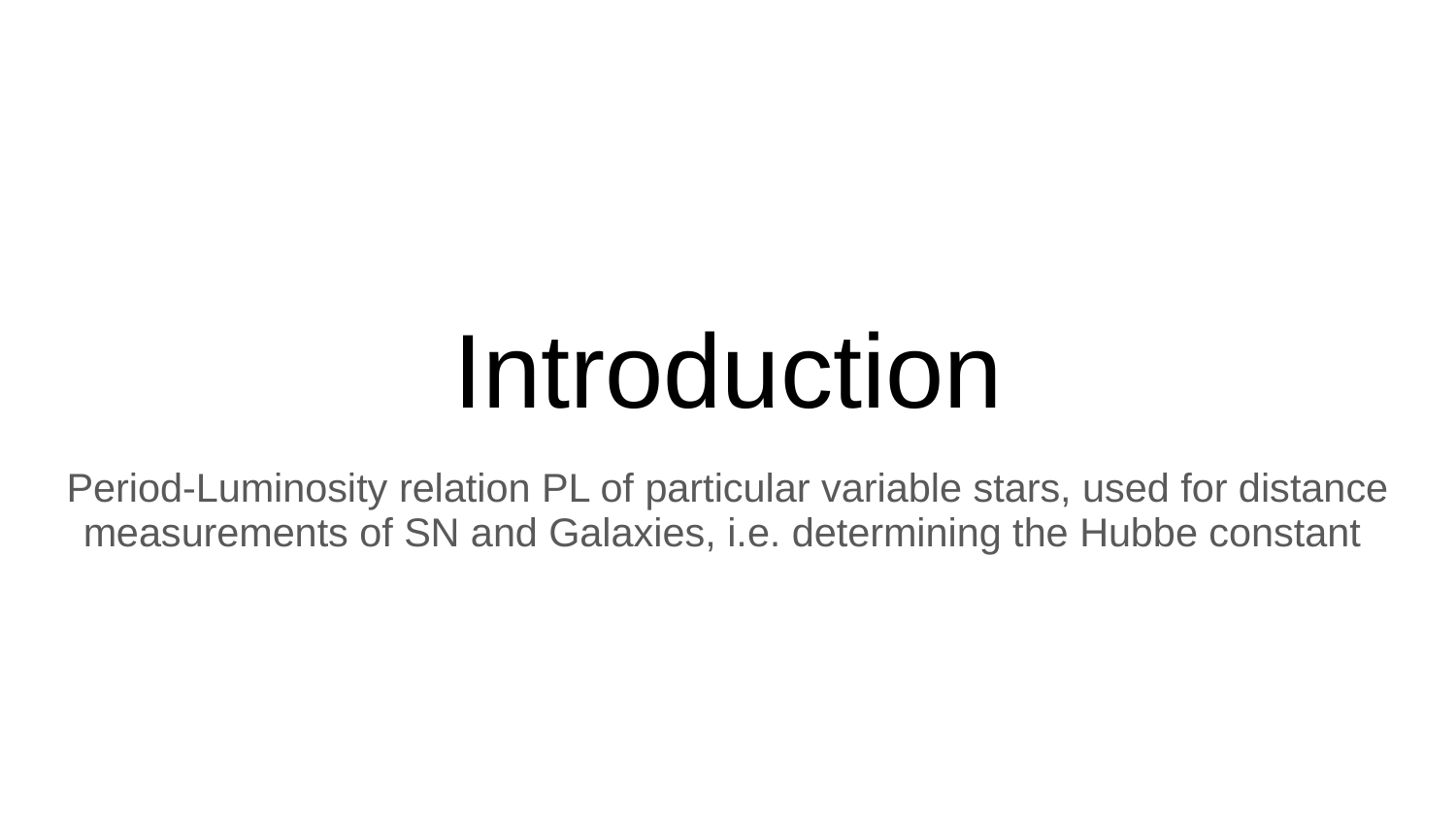

# Introduction
Period-Luminosity relation PL of particular variable stars, used for distance measurements of SN and Galaxies, i.e. determining the Hubbe constant